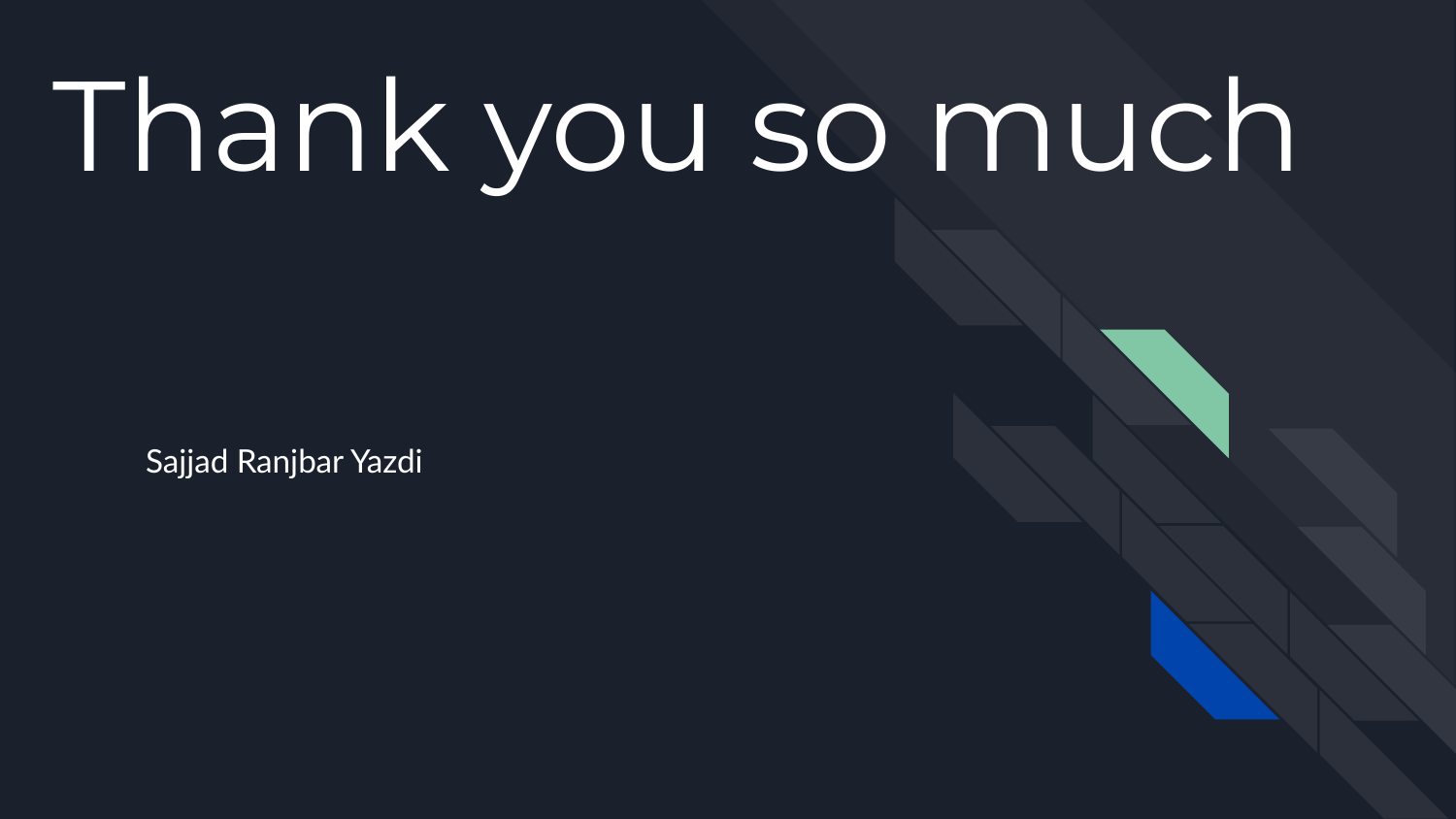

# Thank you so much
Sajjad Ranjbar Yazdi